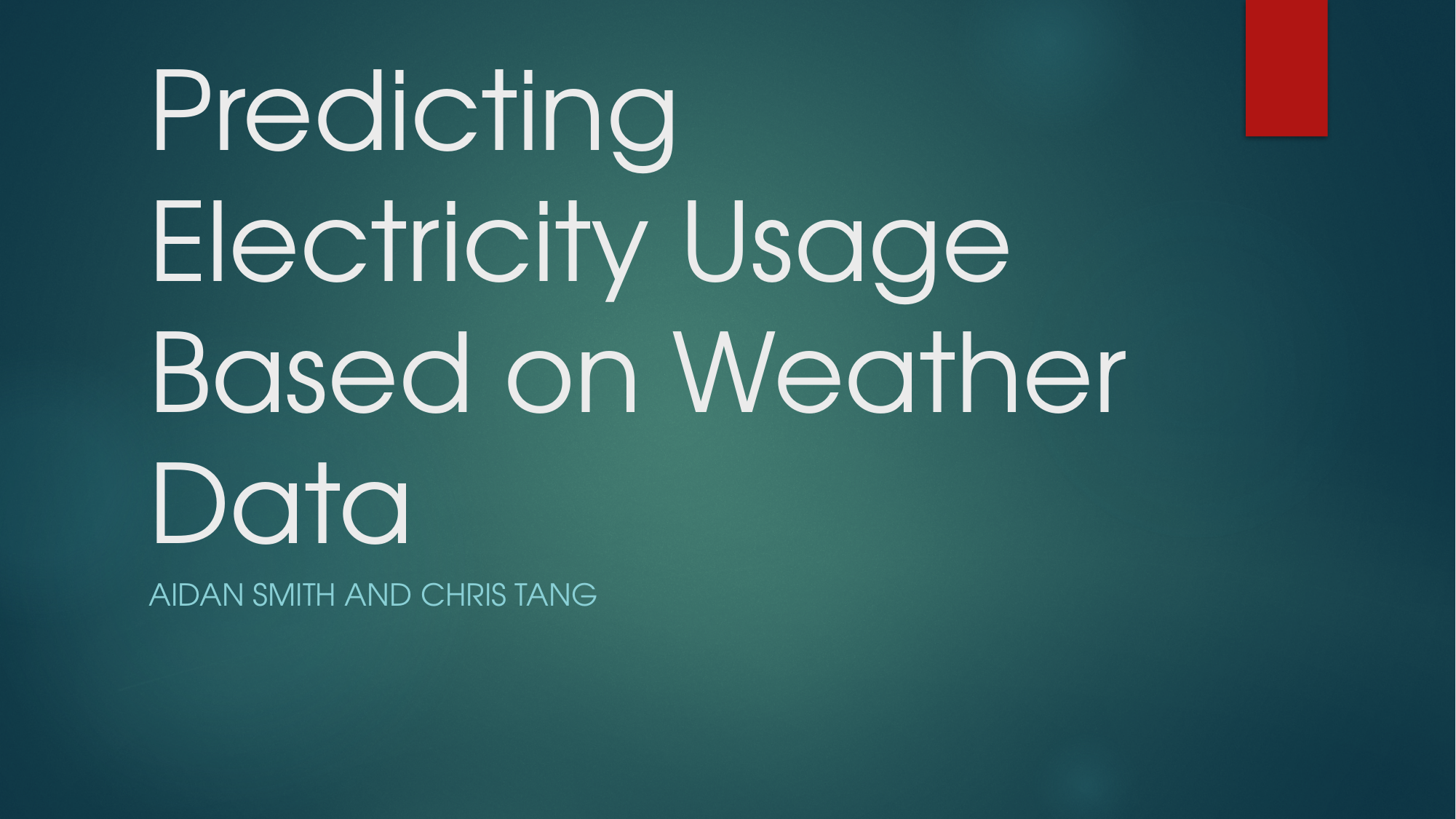

# Predicting Electricity Usage Based on Weather Data
Aidan Smith and Chris Tang